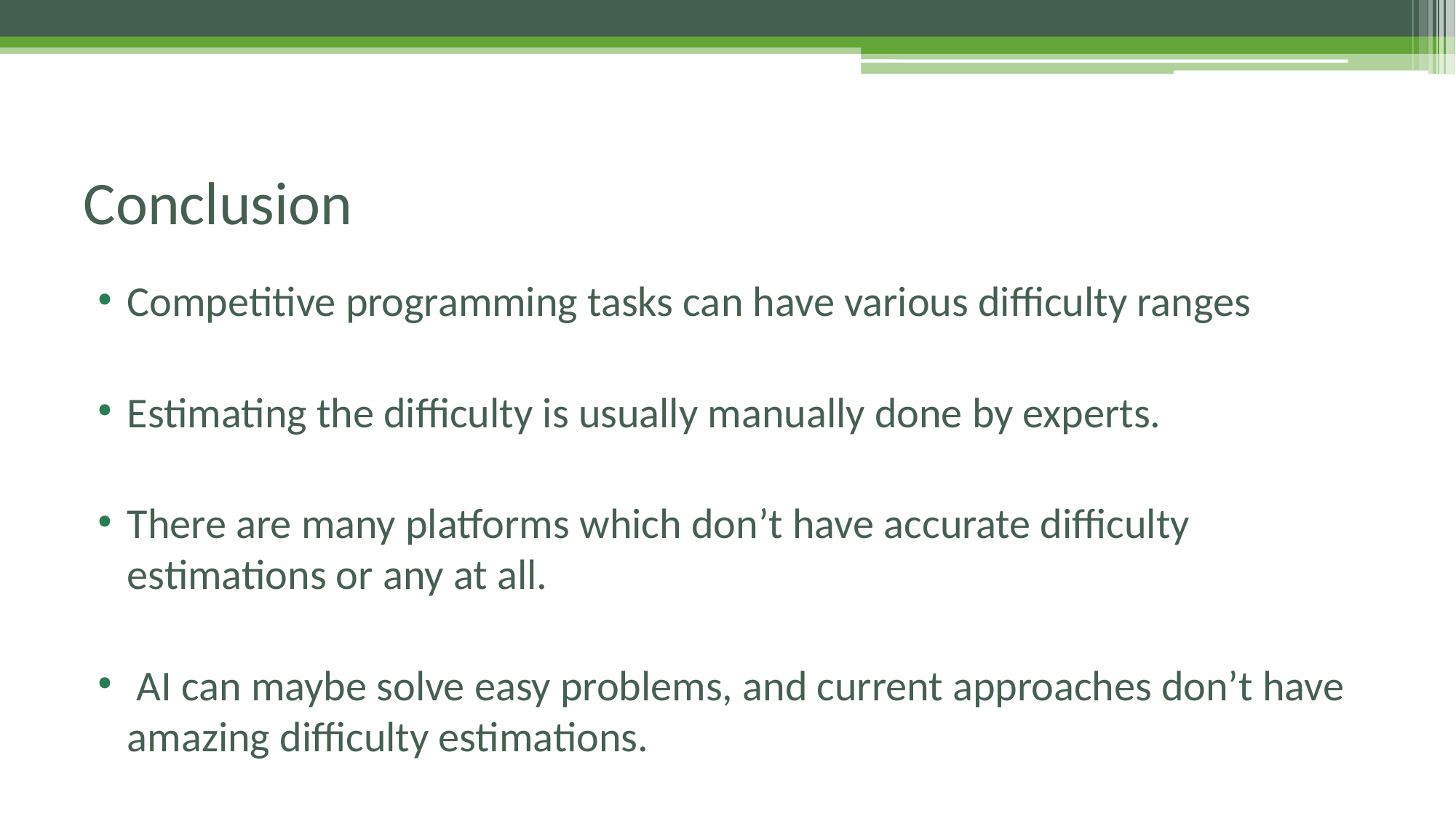

# Conclusion
Competitive programming tasks can have various difficulty ranges

Estimating the difficulty is usually manually done by experts.

There are many platforms which don’t have accurate difficulty estimations or any at all.

 AI can maybe solve easy problems, and current approaches don’t have amazing difficulty estimations.